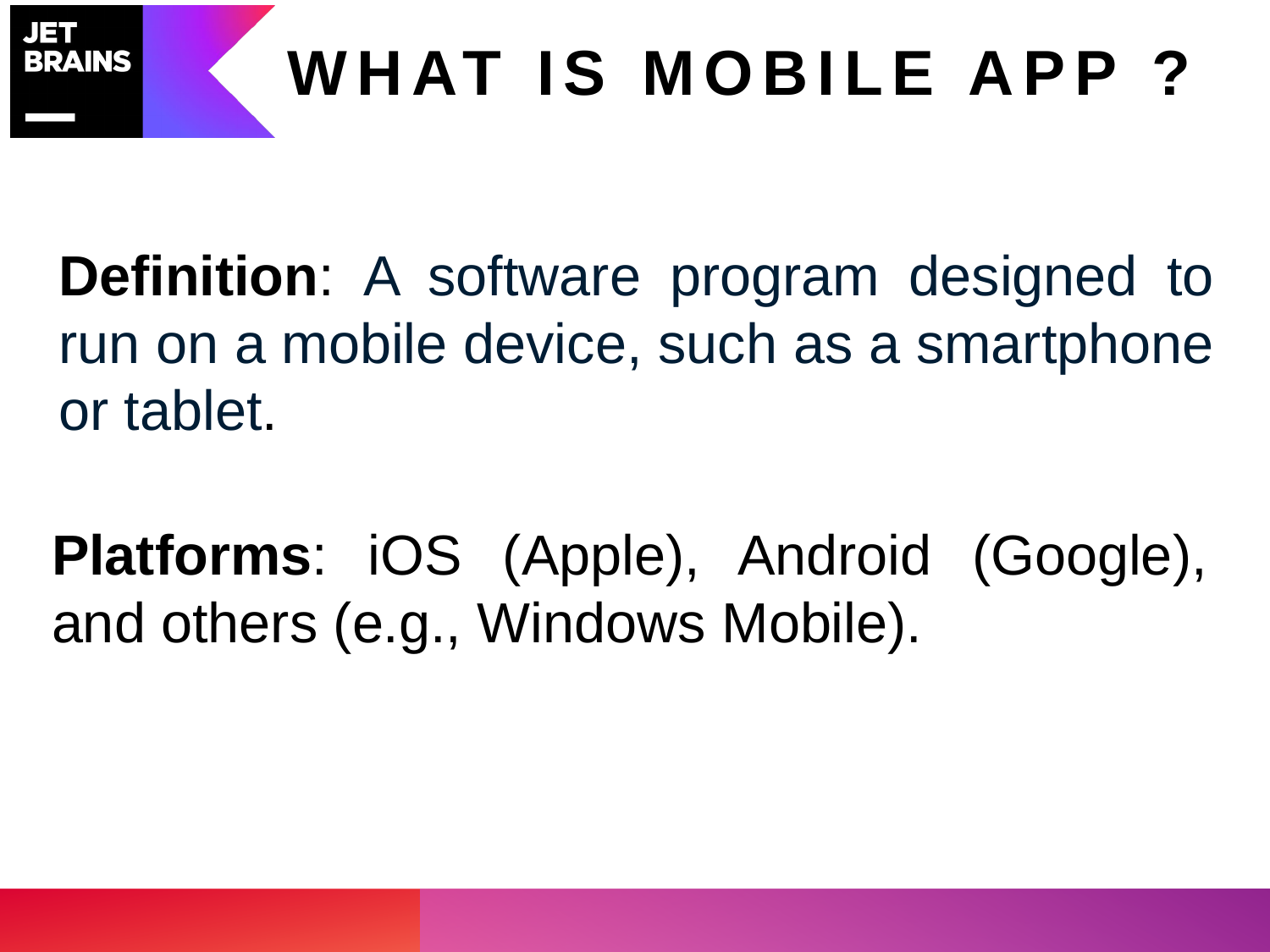

# What is Mobile App ?
Definition: A software program designed to run on a mobile device, such as a smartphone or tablet.
Platforms: iOS (Apple), Android (Google), and others (e.g., Windows Mobile).